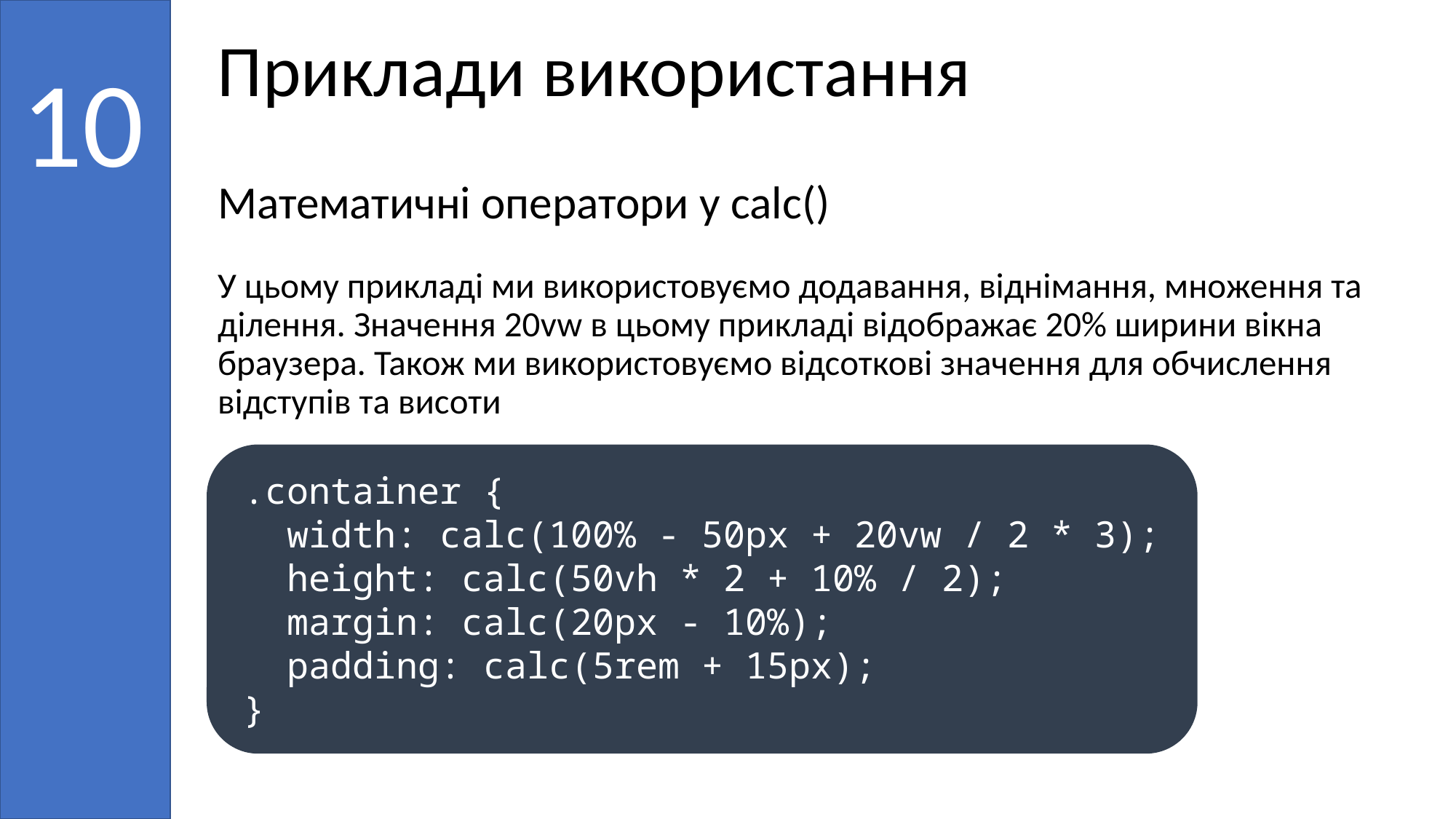

Приклади використання
10
# Математичні оператори у calc() У цьому прикладі ми використовуємо додавання, віднімання, множення та ділення. Значення 20vw в цьому прикладі відображає 20% ширини вікна браузера. Також ми використовуємо відсоткові значення для обчислення відступів та висоти
.container {
  width: calc(100% - 50px + 20vw / 2 * 3);
  height: calc(50vh * 2 + 10% / 2);
  margin: calc(20px - 10%);
  padding: calc(5rem + 15px);
}